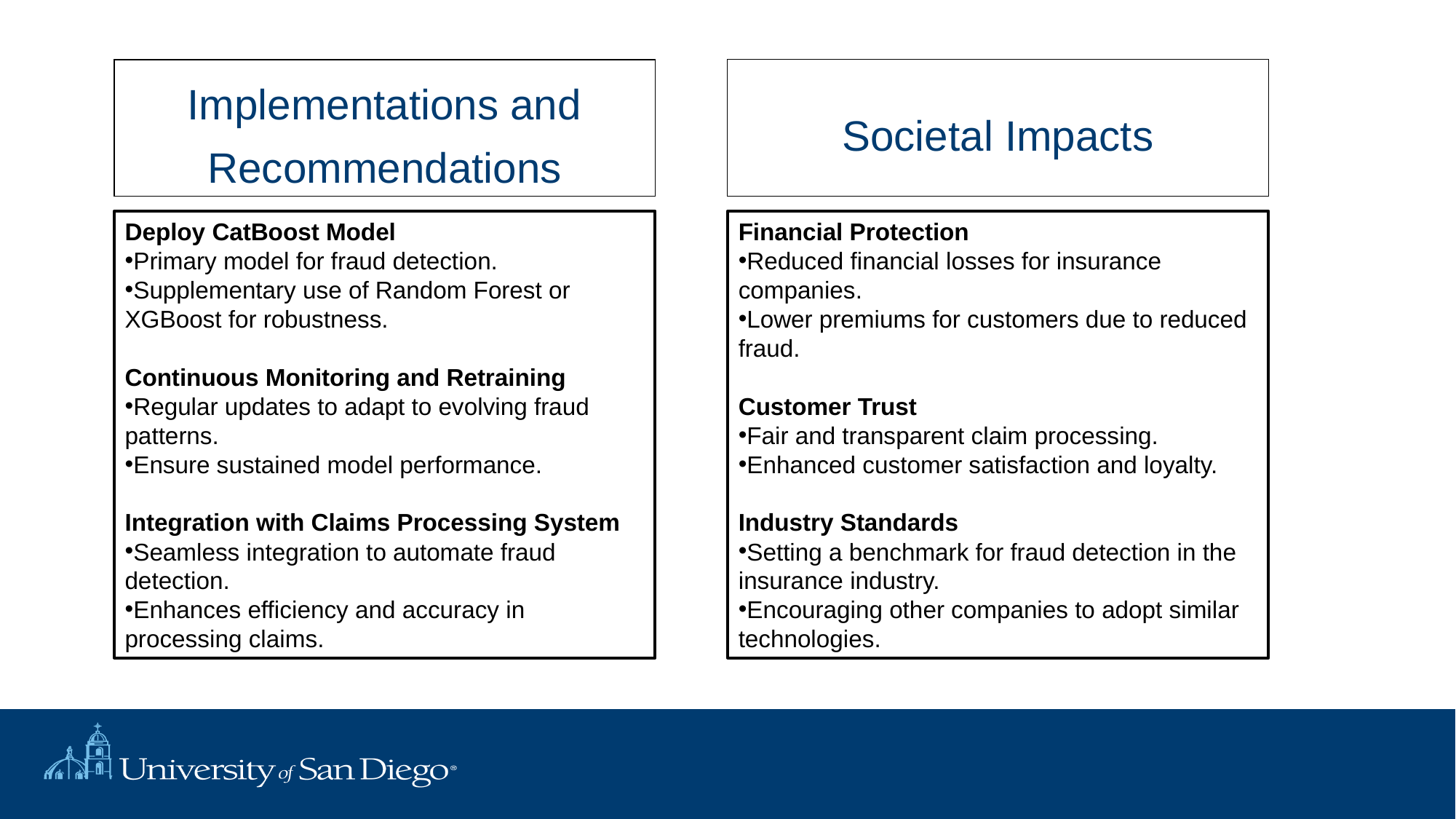

# Societal Impacts
Implementations and Recommendations
Deploy CatBoost Model
Primary model for fraud detection.
Supplementary use of Random Forest or XGBoost for robustness.

Continuous Monitoring and Retraining
Regular updates to adapt to evolving fraud patterns.
Ensure sustained model performance.

Integration with Claims Processing System
Seamless integration to automate fraud detection.
Enhances efficiency and accuracy in processing claims.
Financial Protection
Reduced financial losses for insurance companies.
Lower premiums for customers due to reduced fraud.

Customer Trust
Fair and transparent claim processing.
Enhanced customer satisfaction and loyalty.

Industry Standards
Setting a benchmark for fraud detection in the insurance industry.
Encouraging other companies to adopt similar technologies.